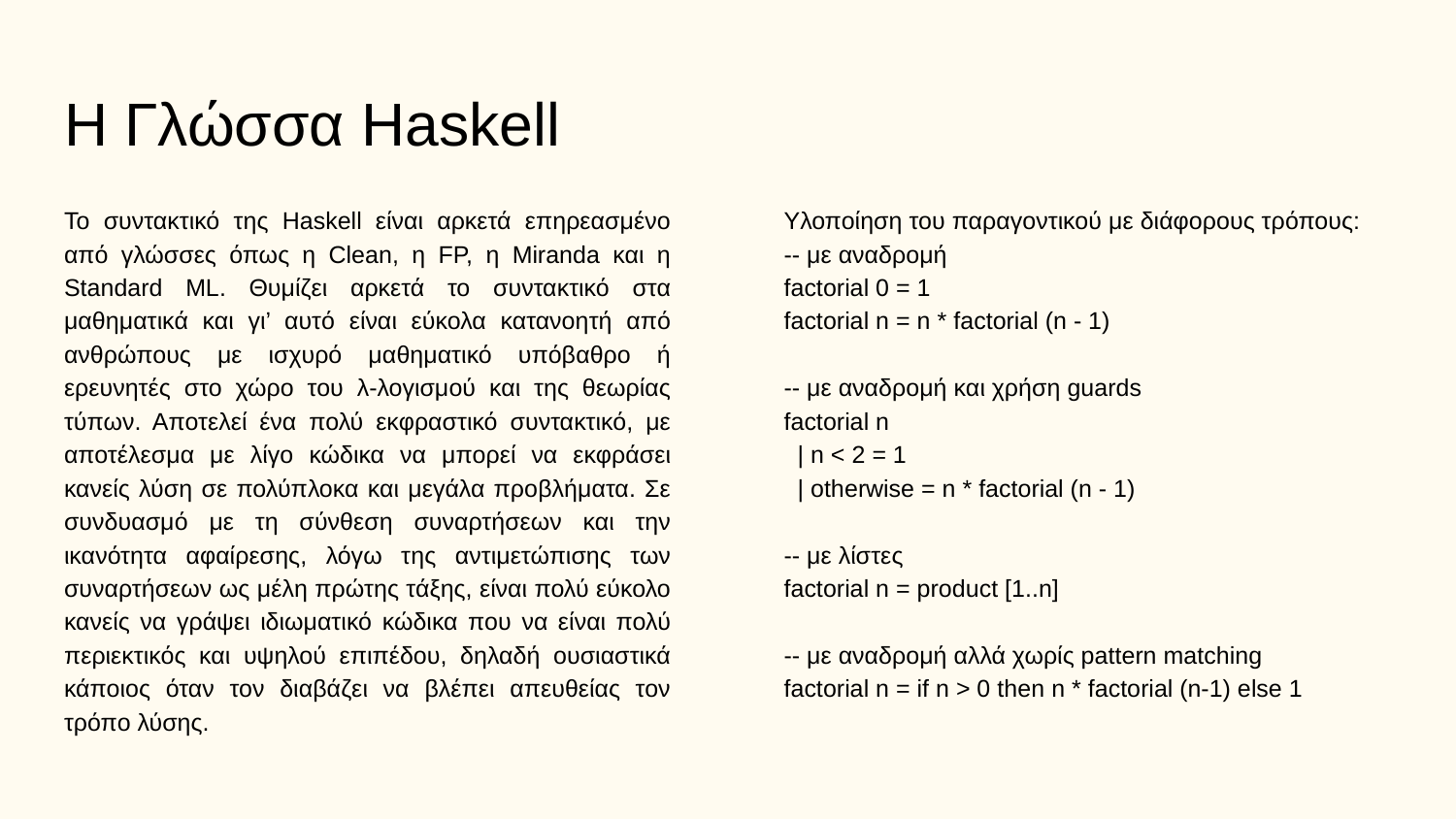

# Η Γλώσσα Haskell
Το συντακτικό της Haskell είναι αρκετά επηρεασμένο από γλώσσες όπως η Clean, η FP, η Miranda και η Standard ML. Θυμίζει αρκετά το συντακτικό στα μαθηματικά και γι’ αυτό είναι εύκολα κατανοητή από ανθρώπους με ισχυρό μαθηματικό υπόβαθρο ή ερευνητές στο χώρο του λ-λογισμού και της θεωρίας τύπων. Αποτελεί ένα πολύ εκφραστικό συντακτικό, με αποτέλεσμα με λίγο κώδικα να μπορεί να εκφράσει κανείς λύση σε πολύπλοκα και μεγάλα προβλήματα. Σε συνδυασμό με τη σύνθεση συναρτήσεων και την ικανότητα αφαίρεσης, λόγω της αντιμετώπισης των συναρτήσεων ως μέλη πρώτης τάξης, είναι πολύ εύκολο κανείς να γράψει ιδιωματικό κώδικα που να είναι πολύ περιεκτικός και υψηλού επιπέδου, δηλαδή ουσιαστικά κάποιος όταν τον διαβάζει να βλέπει απευθείας τον τρόπο λύσης.
Υλοποίηση του παραγοντικού με διάφορους τρόπους:
-- με αναδρομή
factorial 0 = 1
factorial n = n * factorial (n - 1)

-- με αναδρομή και χρήση guards
factorial n
  | n < 2 = 1
  | otherwise = n * factorial (n - 1)

-- με λίστες
factorial n = product [1..n]

-- με αναδρομή αλλά χωρίς pattern matching
factorial n = if n > 0 then n * factorial (n-1) else 1